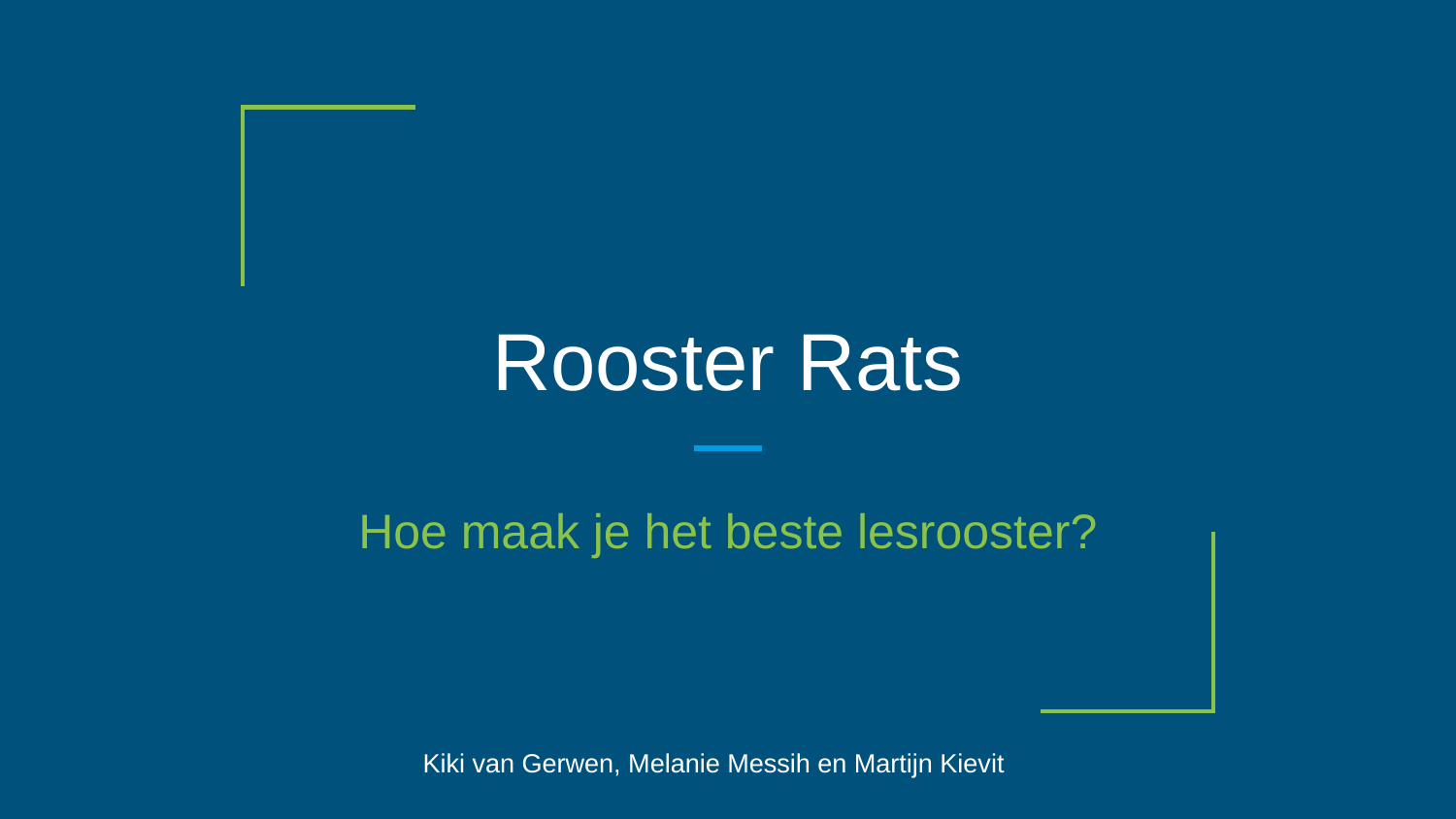

# Rooster Rats
Hoe maak je het beste lesrooster?
Kiki van Gerwen, Melanie Messih en Martijn Kievit